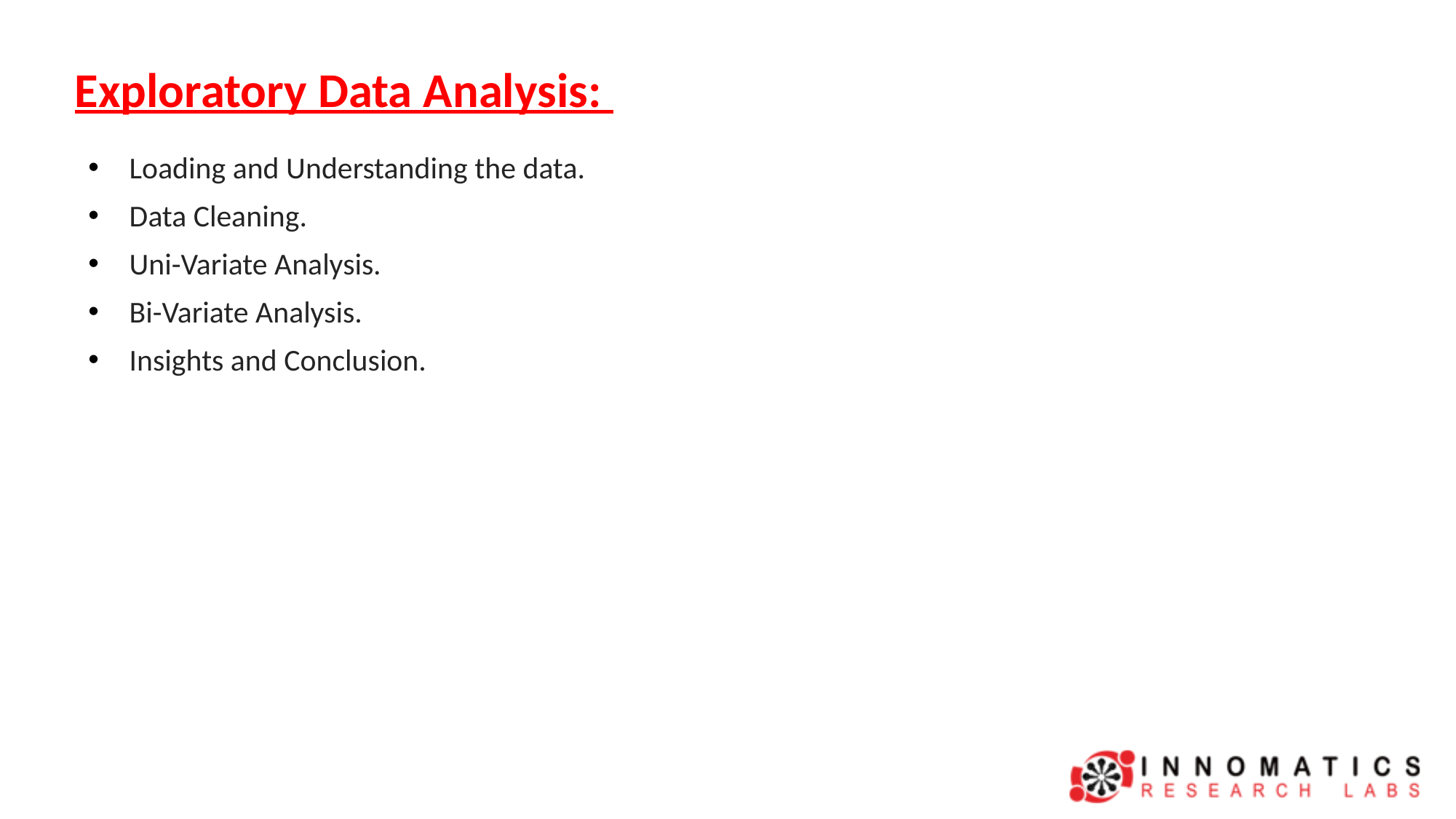

# Exploratory Data Analysis:
Loading and Understanding the data.
Data Cleaning.
Uni-Variate Analysis.
Bi-Variate Analysis.
Insights and Conclusion.